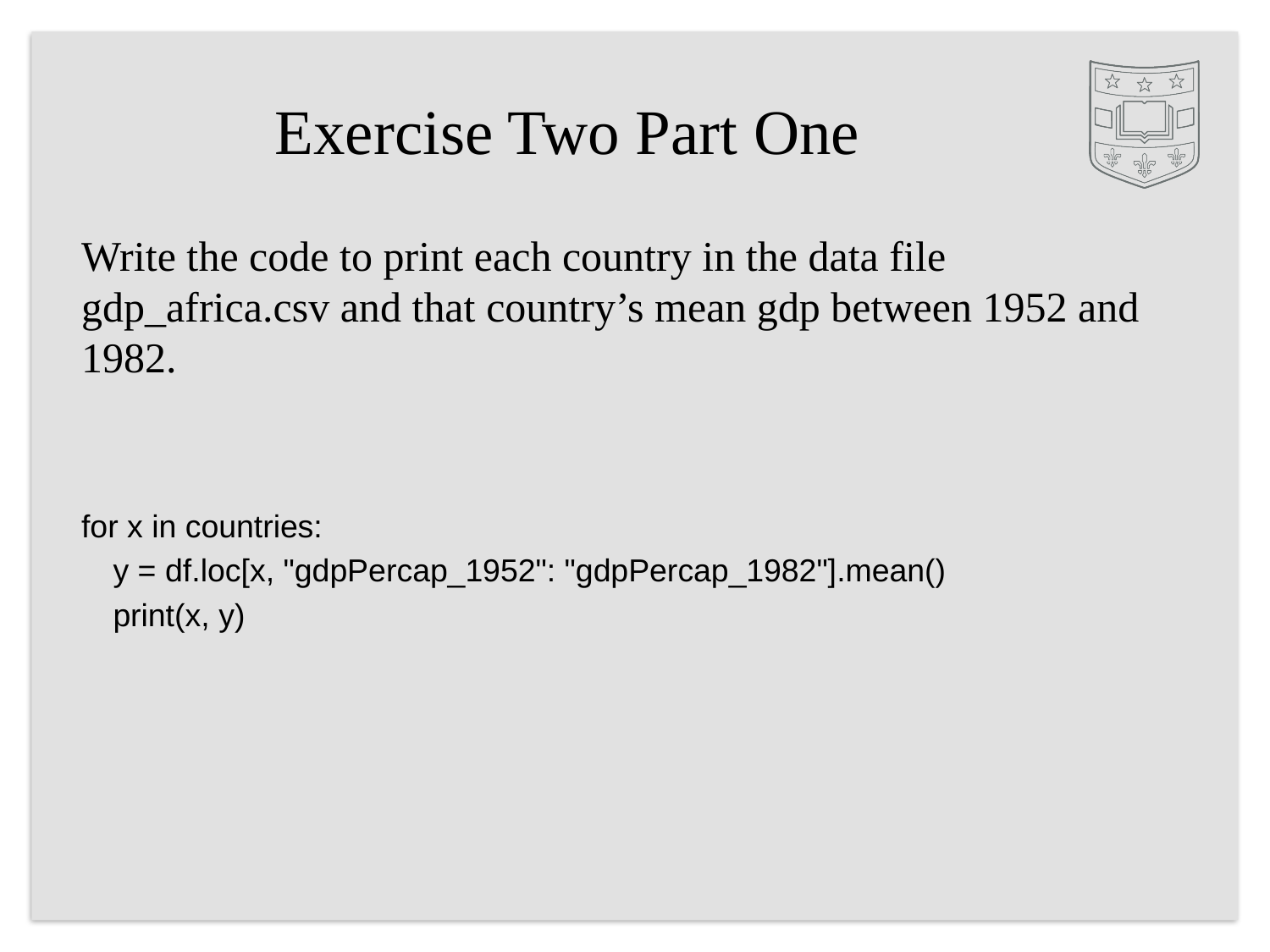

# Exercise Two Part One
Write the code to print each country in the data file gdp_africa.csv and that country’s mean gdp between 1952 and 1982.

for x in countries:
 y = df.loc[x, "gdpPercap_1952": "gdpPercap_1982"].mean()
 print(x, y)